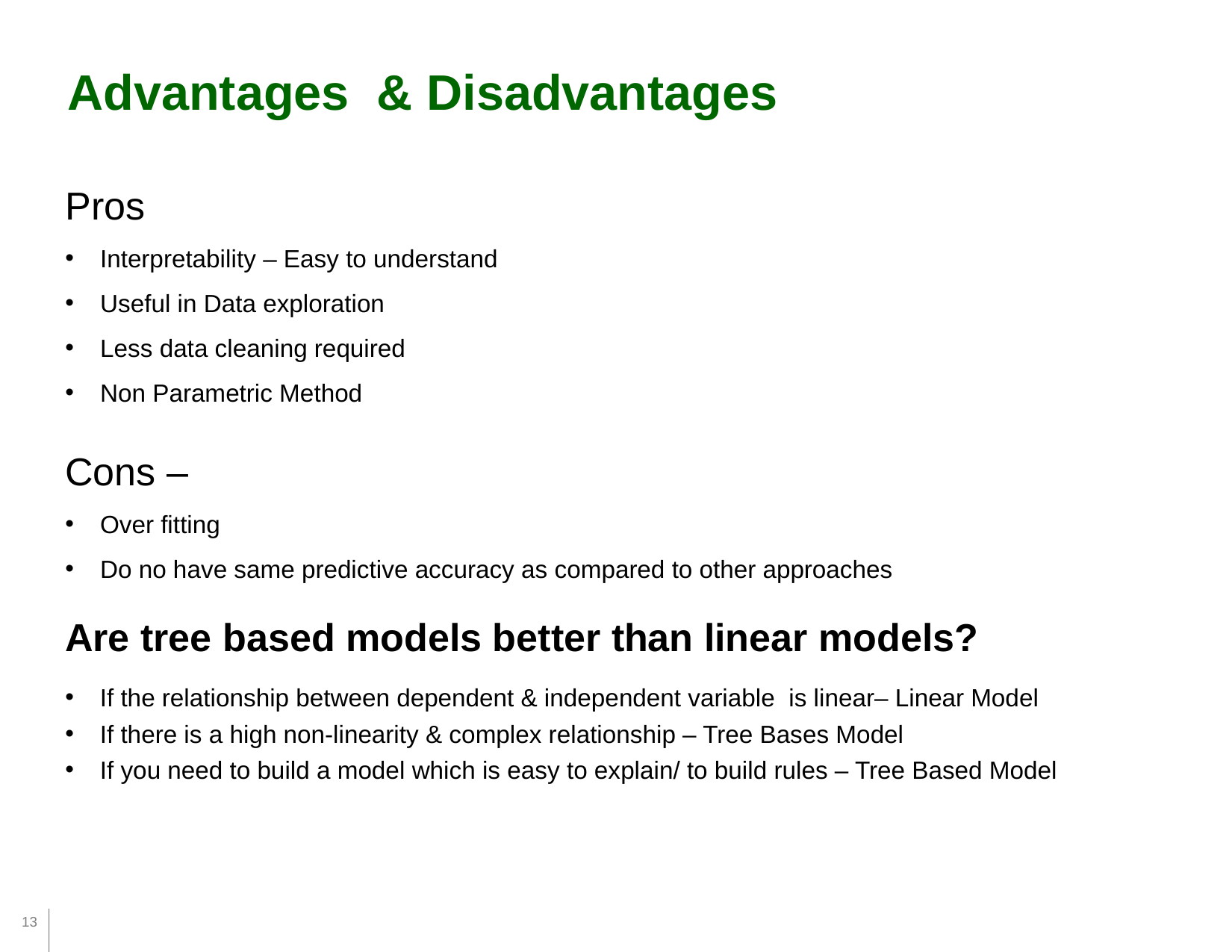

Advantages  & Disadvantages
Pros
Interpretability – Easy to understand
Useful in Data exploration
Less data cleaning required
Non Parametric Method

Cons –
Over fitting
Do no have same predictive accuracy as compared to other approaches

Are tree based models better than linear models?
If the relationship between dependent & independent variable  is linear– Linear Model
If there is a high non-linearity & complex relationship – Tree Bases Model
If you need to build a model which is easy to explain/ to build rules – Tree Based Model